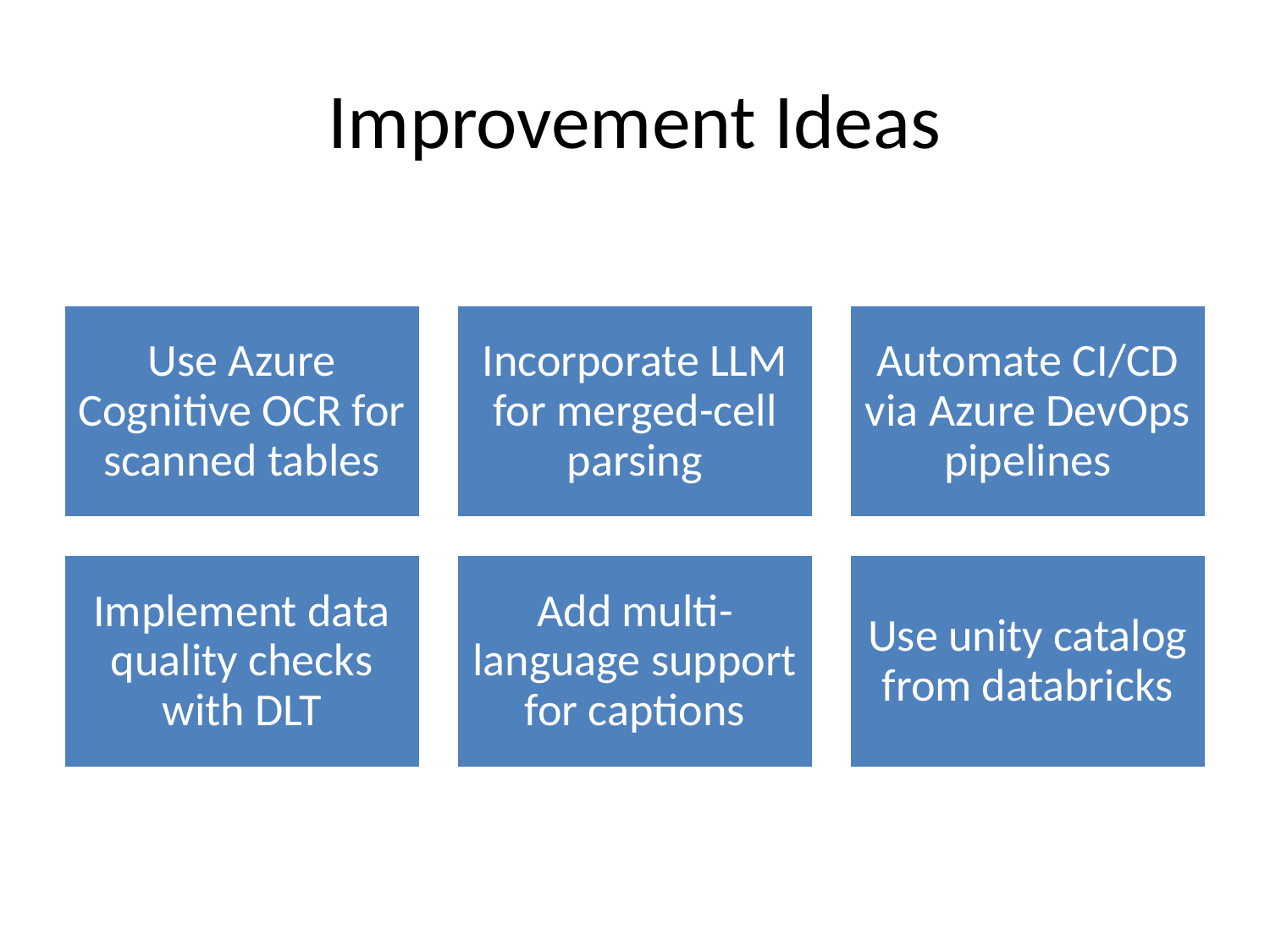

# Improvement Ideas
Use Azure Cognitive OCR for scanned tables
Incorporate LLM for merged-cell parsing
Automate CI/CD via Azure DevOps pipelines
Implement data quality checks with DLT
Add multi-language support for captions
Use unity catalog from databricks